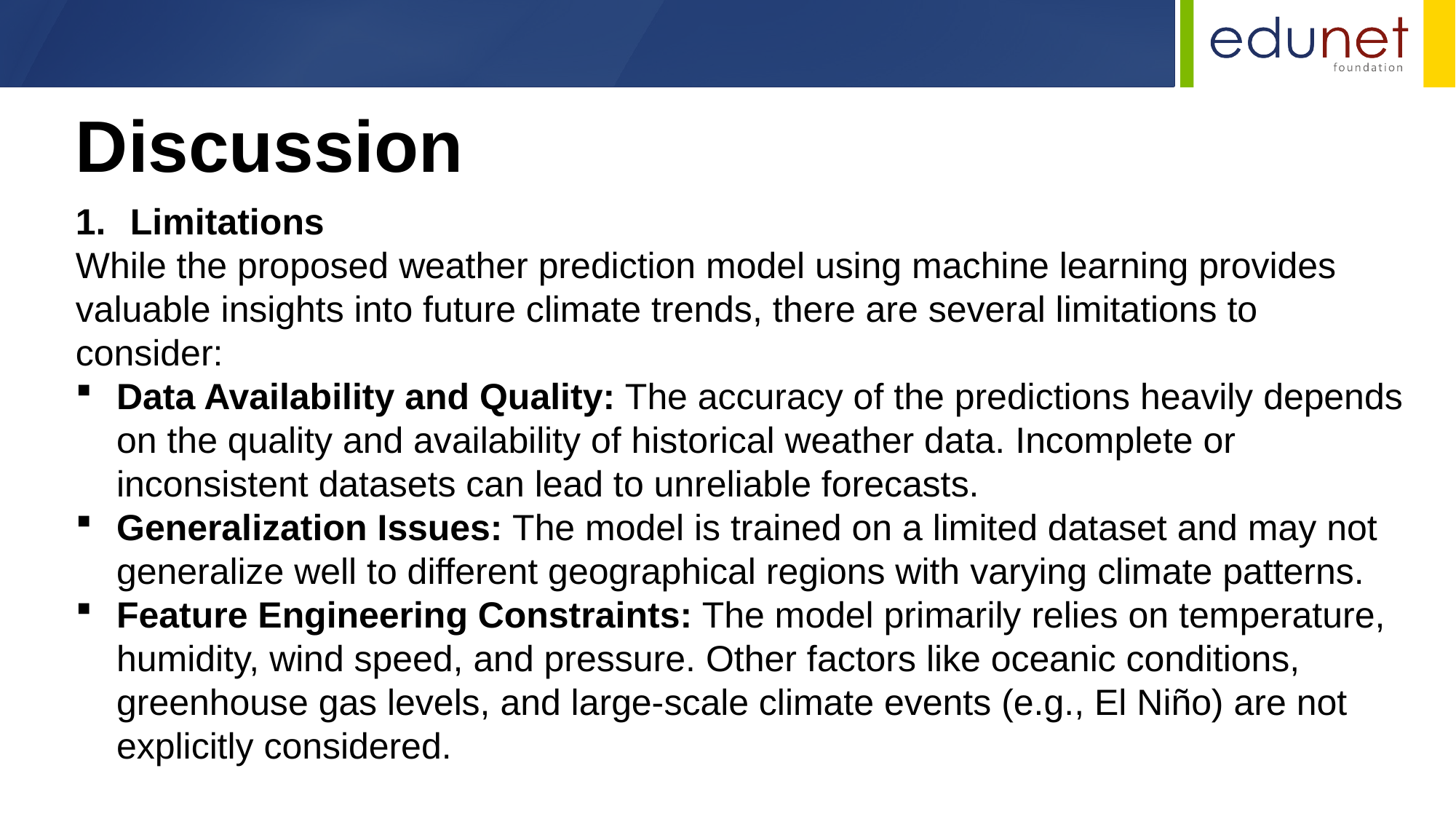

Discussion
Limitations
While the proposed weather prediction model using machine learning provides valuable insights into future climate trends, there are several limitations to consider:
Data Availability and Quality: The accuracy of the predictions heavily depends on the quality and availability of historical weather data. Incomplete or inconsistent datasets can lead to unreliable forecasts.
Generalization Issues: The model is trained on a limited dataset and may not generalize well to different geographical regions with varying climate patterns.
Feature Engineering Constraints: The model primarily relies on temperature, humidity, wind speed, and pressure. Other factors like oceanic conditions, greenhouse gas levels, and large-scale climate events (e.g., El Niño) are not explicitly considered.